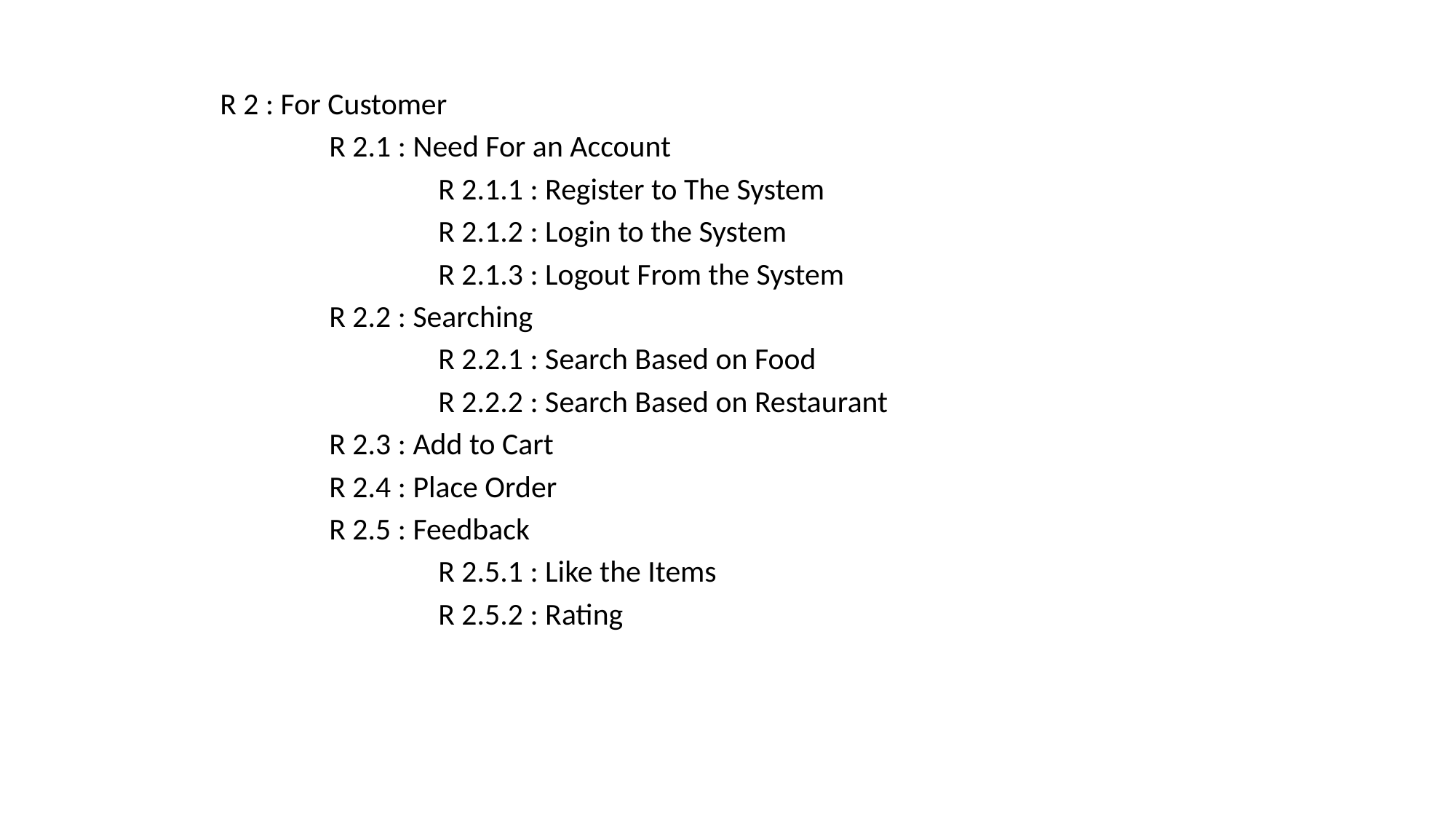

R 2 : For Customer
		R 2.1 : Need For an Account
			R 2.1.1 : Register to The System
			R 2.1.2 : Login to the System
			R 2.1.3 : Logout From the System
		R 2.2 : Searching
			R 2.2.1 : Search Based on Food
			R 2.2.2 : Search Based on Restaurant
		R 2.3 : Add to Cart
		R 2.4 : Place Order
		R 2.5 : Feedback
			R 2.5.1 : Like the Items
			R 2.5.2 : Rating